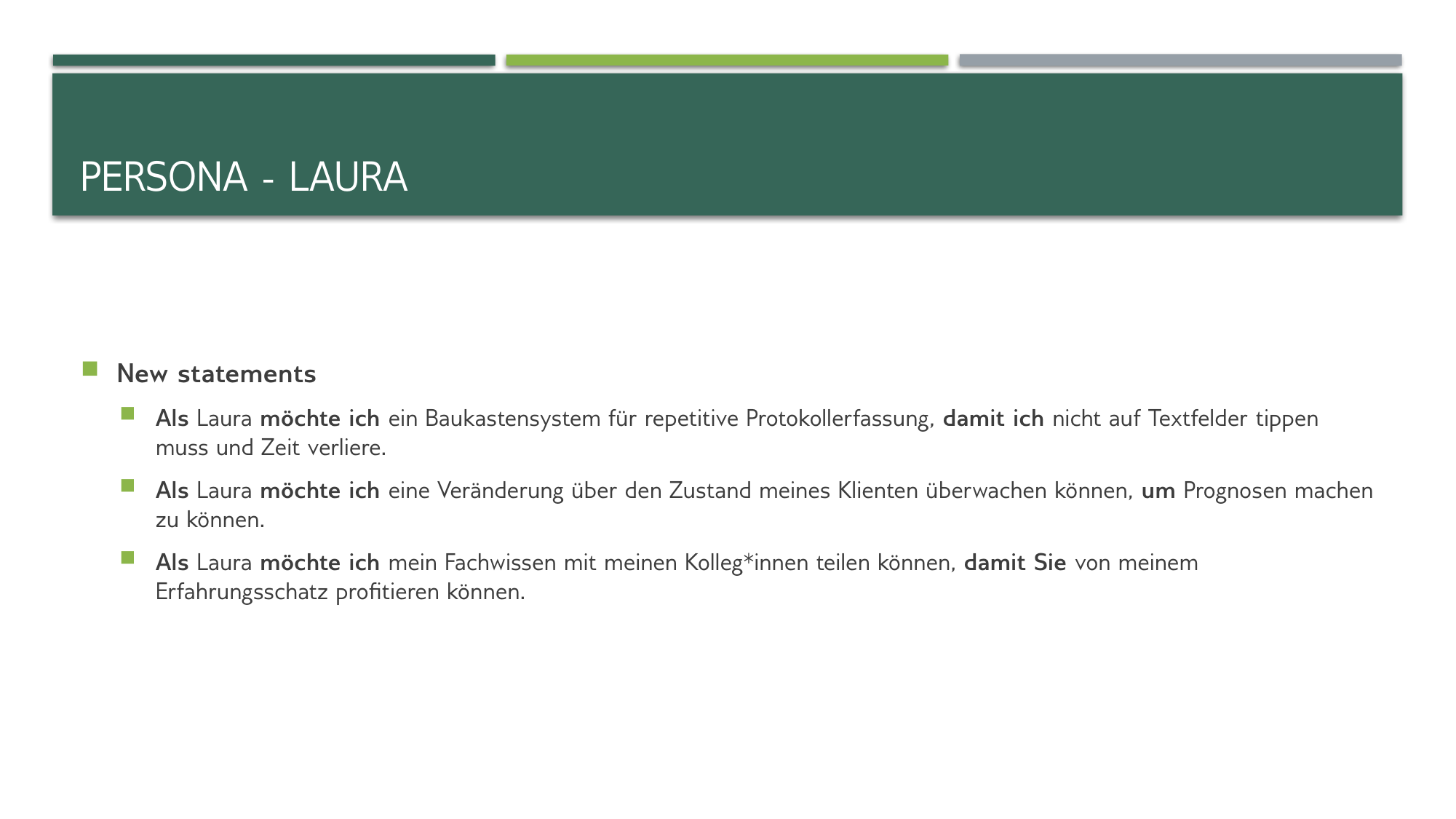

# Persona - Laura
New statements
Als Laura möchte ich ein Baukastensystem für repetitive Protokollerfassung, damit ich nicht auf Textfelder tippen muss und Zeit verliere.
Als Laura möchte ich eine Veränderung über den Zustand meines Klienten überwachen können, um Prognosen machen zu können.
Als Laura möchte ich mein Fachwissen mit meinen Kolleg*innen teilen können, damit Sie von meinem Erfahrungsschatz profitieren können.